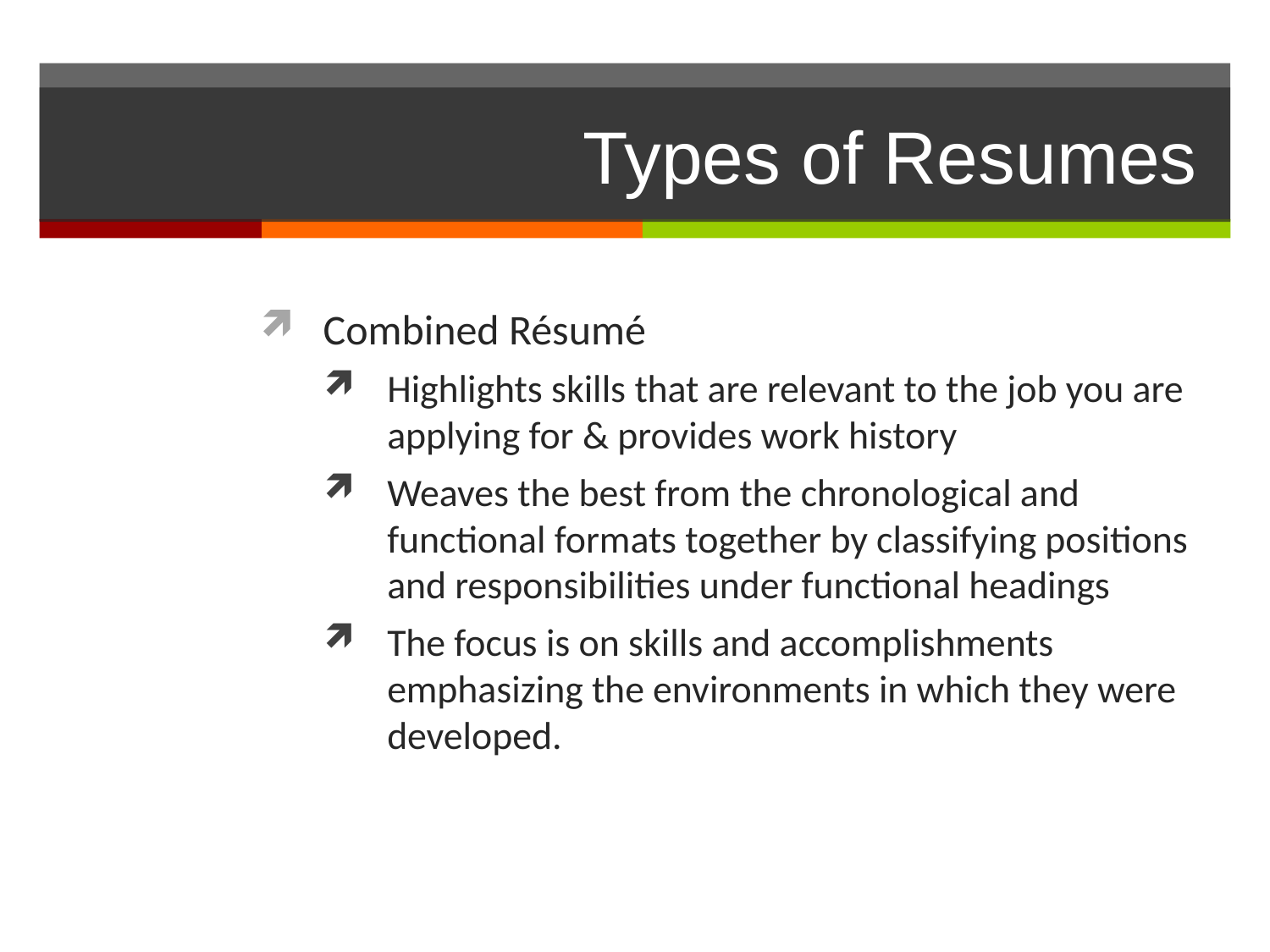

# Types of Resumes
Combined Résumé
Highlights skills that are relevant to the job you are applying for & provides work history
Weaves the best from the chronological and functional formats together by classifying positions and responsibilities under functional headings
The focus is on skills and accomplishments emphasizing the environments in which they were developed.